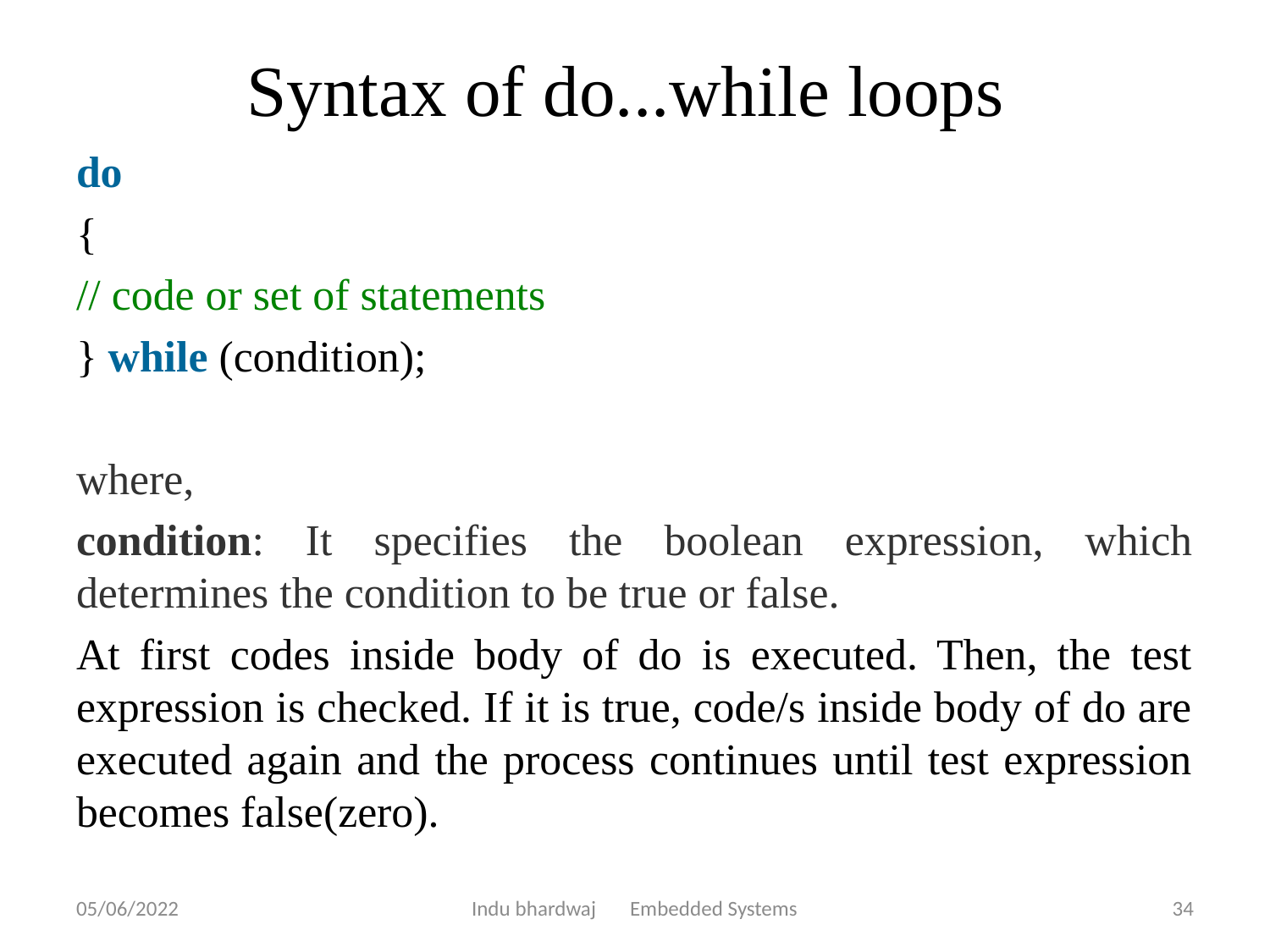

# Syntax of do...while loops
do
{
// code or set of statements
} while (condition);

where,
condition: It specifies the boolean expression, which determines the condition to be true or false.
At first codes inside body of do is executed. Then, the test expression is checked. If it is true, code/s inside body of do are executed again and the process continues until test expression becomes false(zero).

05/06/2022
Indu bhardwaj       Embedded Systems
34